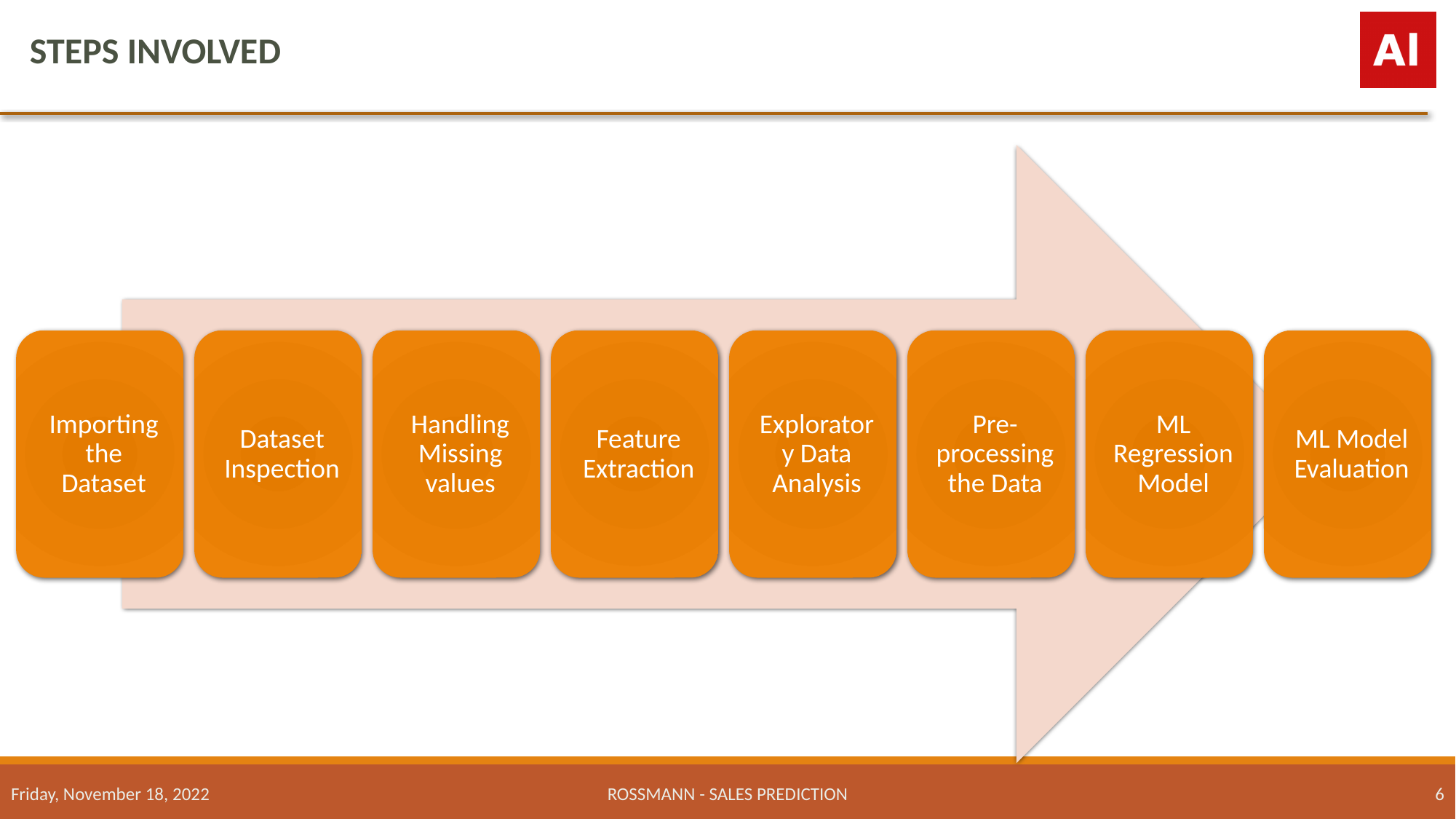

STEPS INVOLVED
Importing the Dataset
Dataset Inspection
Handling Missing values
Feature Extraction
Exploratory Data Analysis
Pre-processing the Data
ML Regression Model
ML Model Evaluation
Friday, November 18, 2022
ROSSMANN - SALES PREDICTION
6